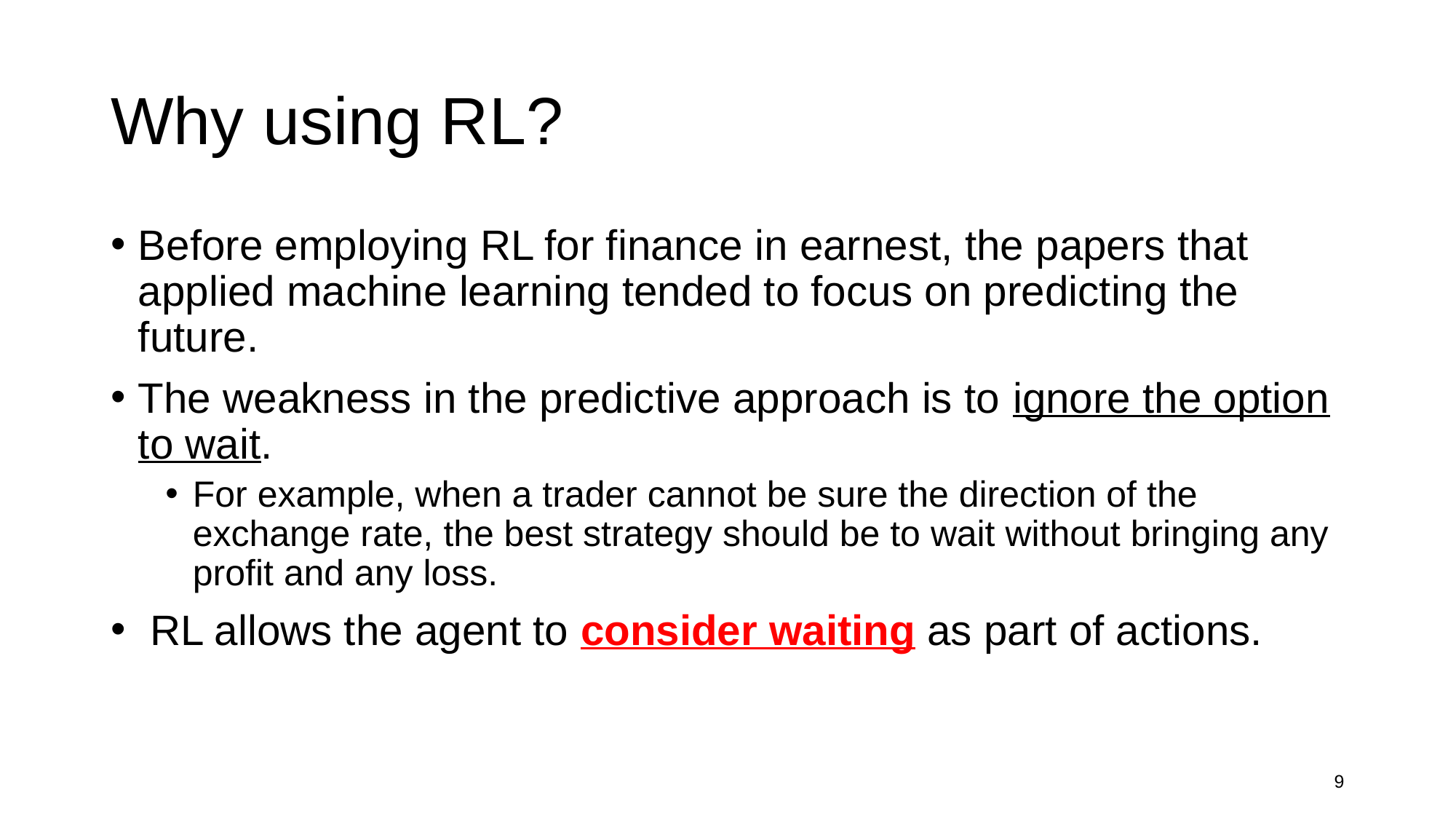

# Why using RL?
Before employing RL for finance in earnest, the papers that applied machine learning tended to focus on predicting the future.
The weakness in the predictive approach is to ignore the option to wait.
For example, when a trader cannot be sure the direction of the exchange rate, the best strategy should be to wait without bringing any profit and any loss.
 RL allows the agent to consider waiting as part of actions.
9